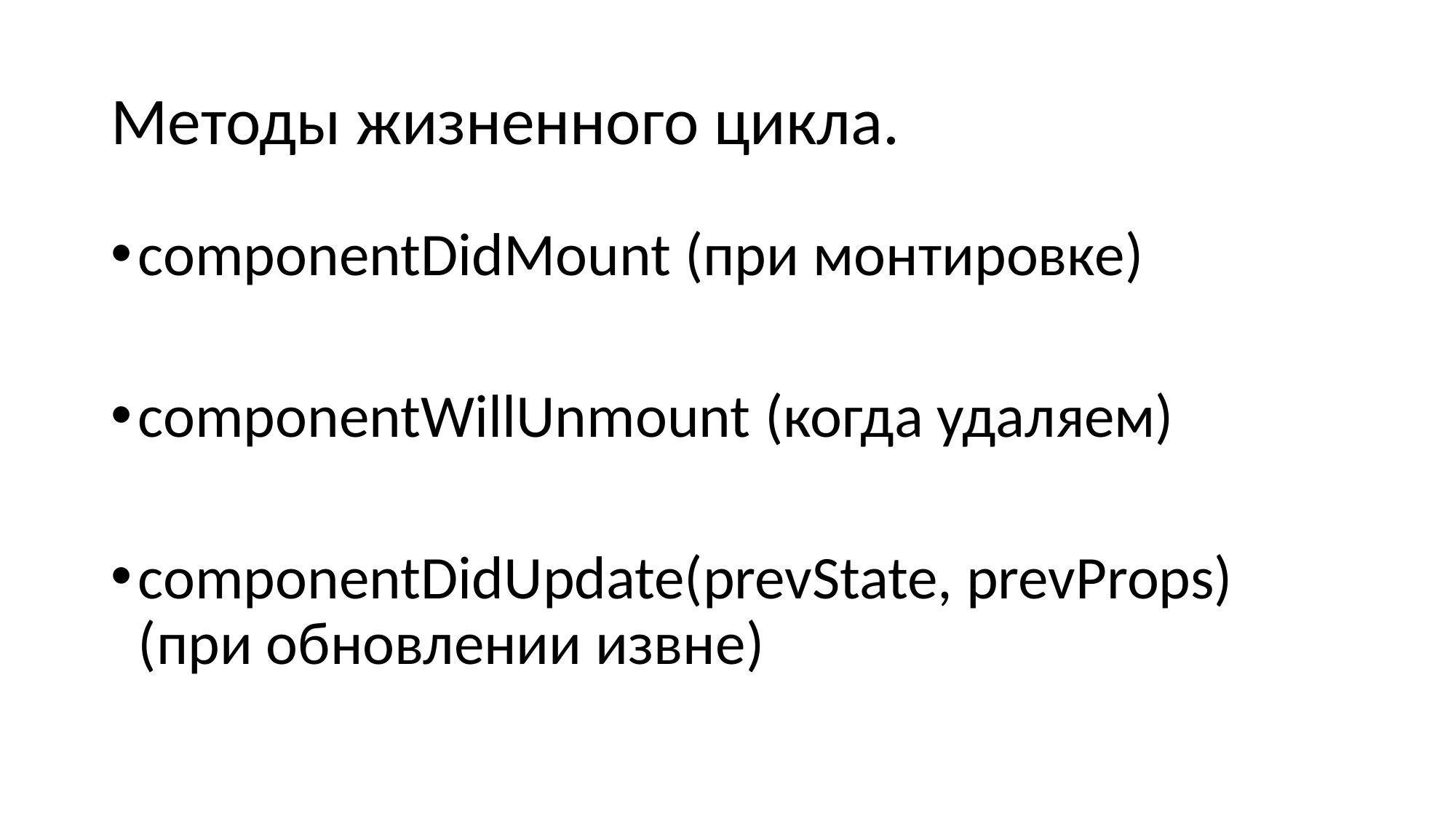

# Методы жизненного цикла.
componentDidMount (при монтировке)

componentWillUnmount (когда удаляем)

componentDidUpdate(prevState, prevProps) (при обновлении извне)